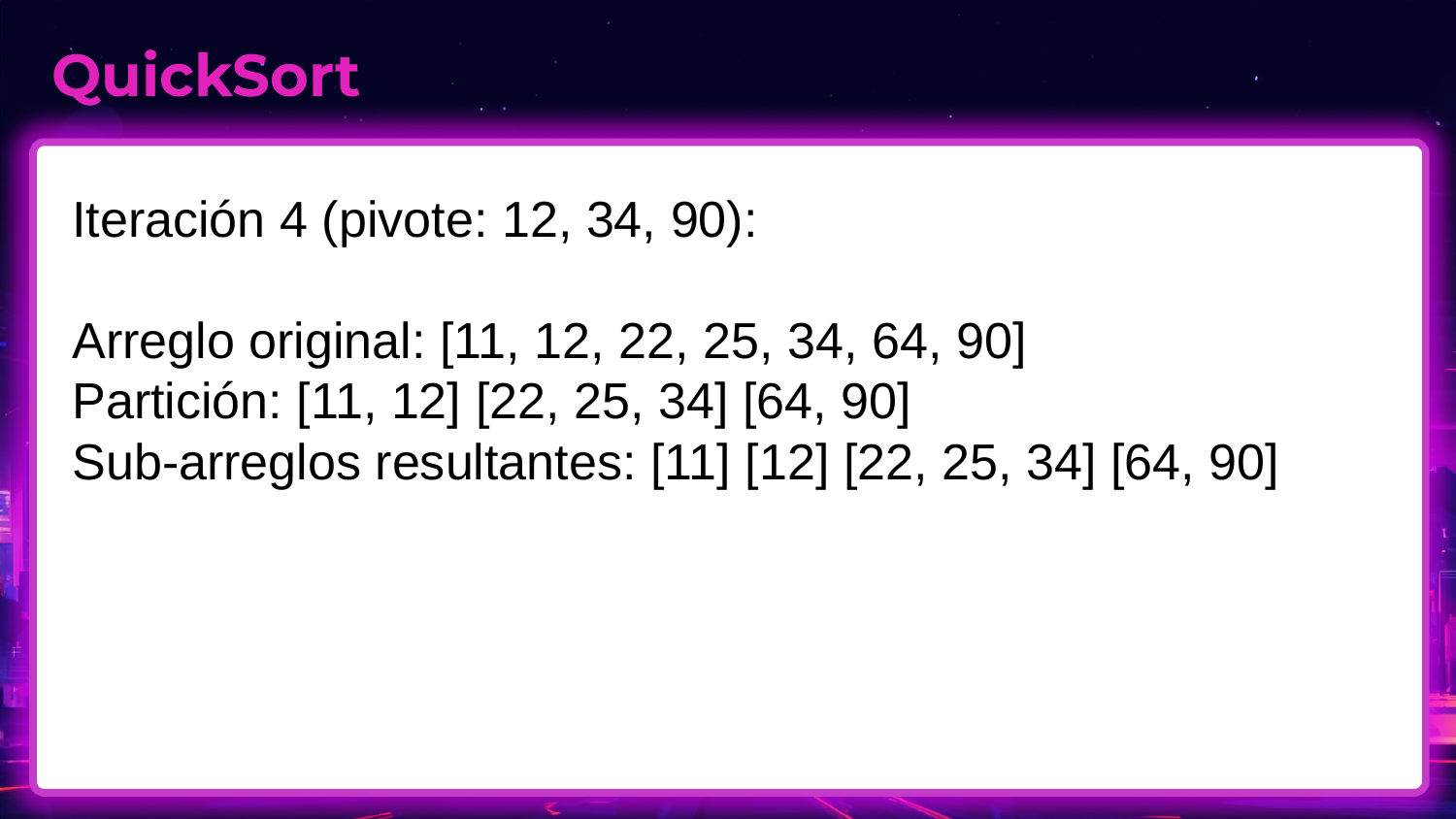

# QuickSort

Iteración 4 (pivote: 12, 34, 90):

Arreglo original: [11, 12, 22, 25, 34, 64, 90]
Partición: [11, 12] [22, 25, 34] [64, 90]
Sub-arreglos resultantes: [11] [12] [22, 25, 34] [64, 90]